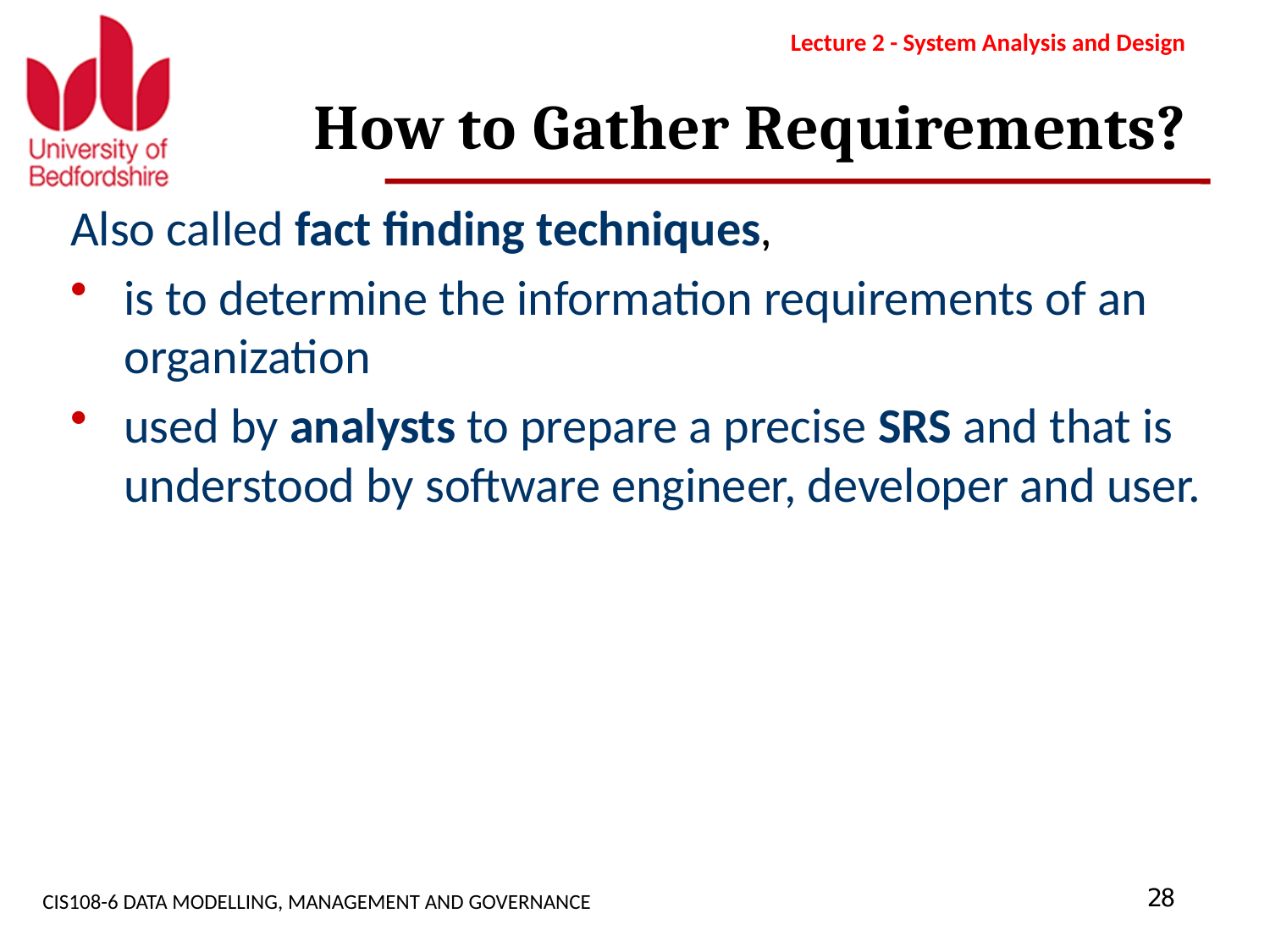

Lecture 2 - System Analysis and Design
# How to Gather Requirements?
Also called fact finding techniques,
is to determine the information requirements of an organization
used by analysts to prepare a precise SRS and that is  understood by software engineer, developer and user.
CIS108-6 DATA MODELLING, MANAGEMENT AND GOVERNANCE